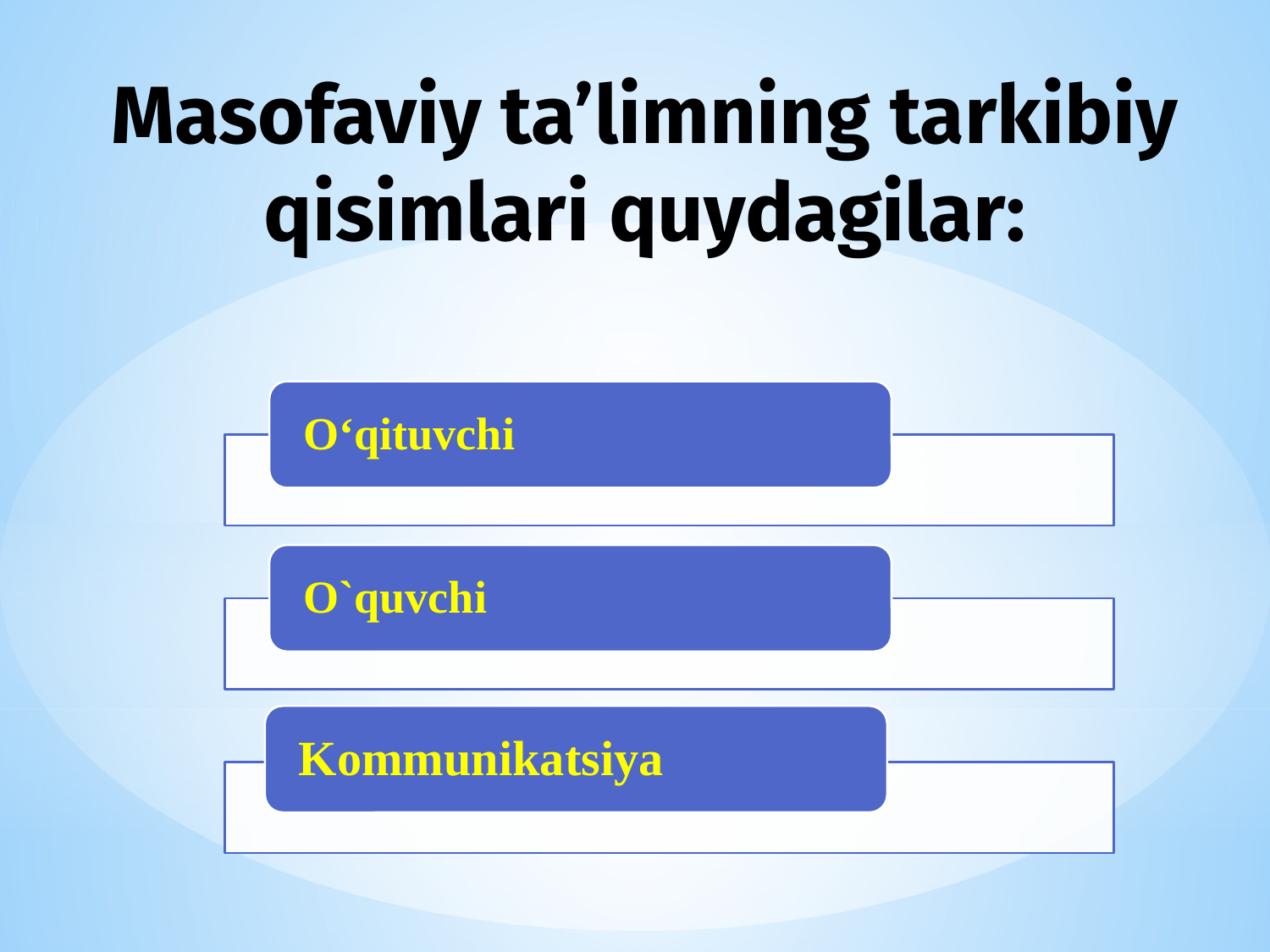

# Masofaviy ta’limning tarkibiy qisimlari quydagilar:
O‘qituvchi
O`quvchi
Kommunikatsiya